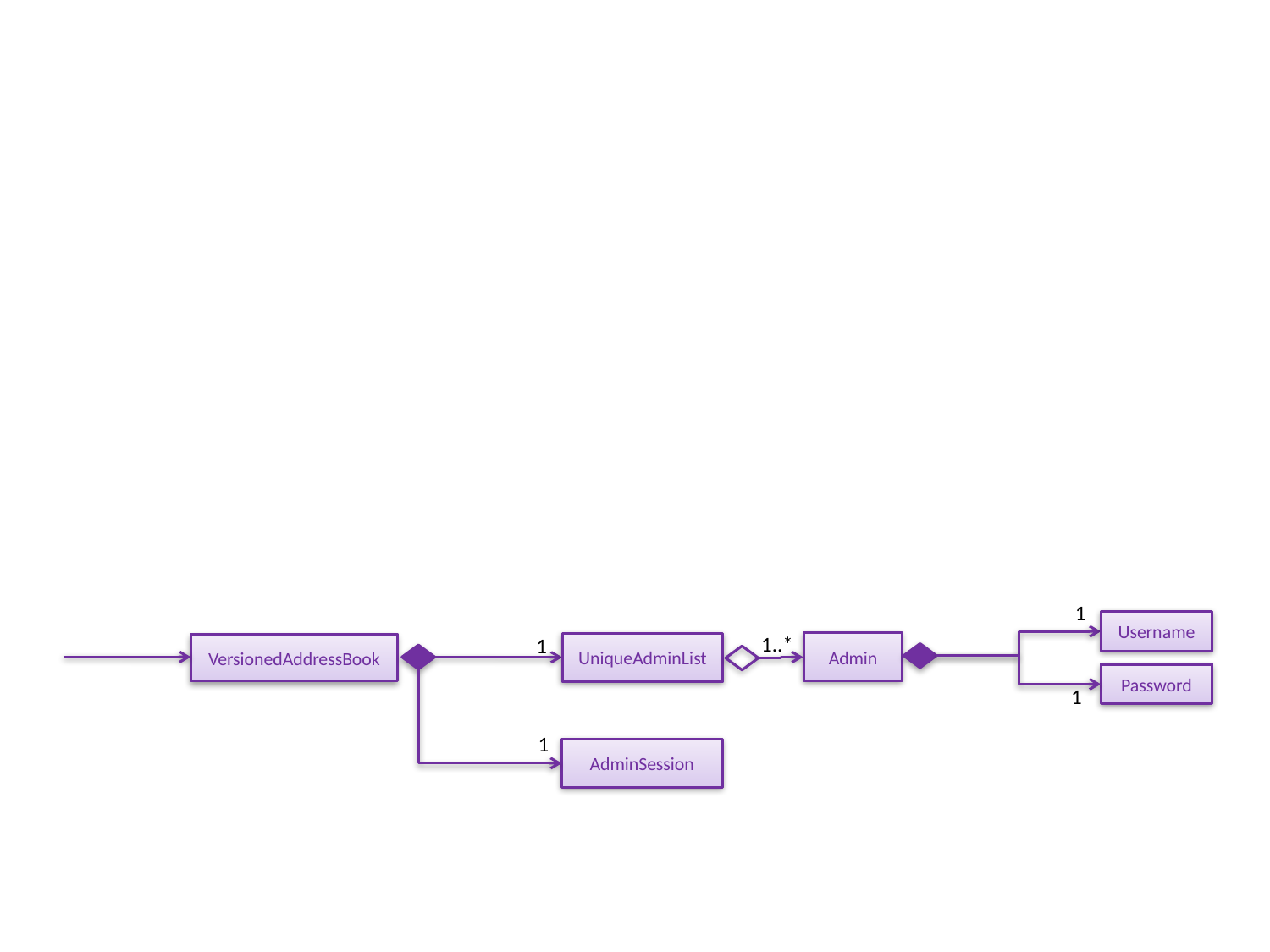

1
Username
1..*
1
Admin
UniqueAdminList
VersionedAddressBook

Password
1
1
AdminSession